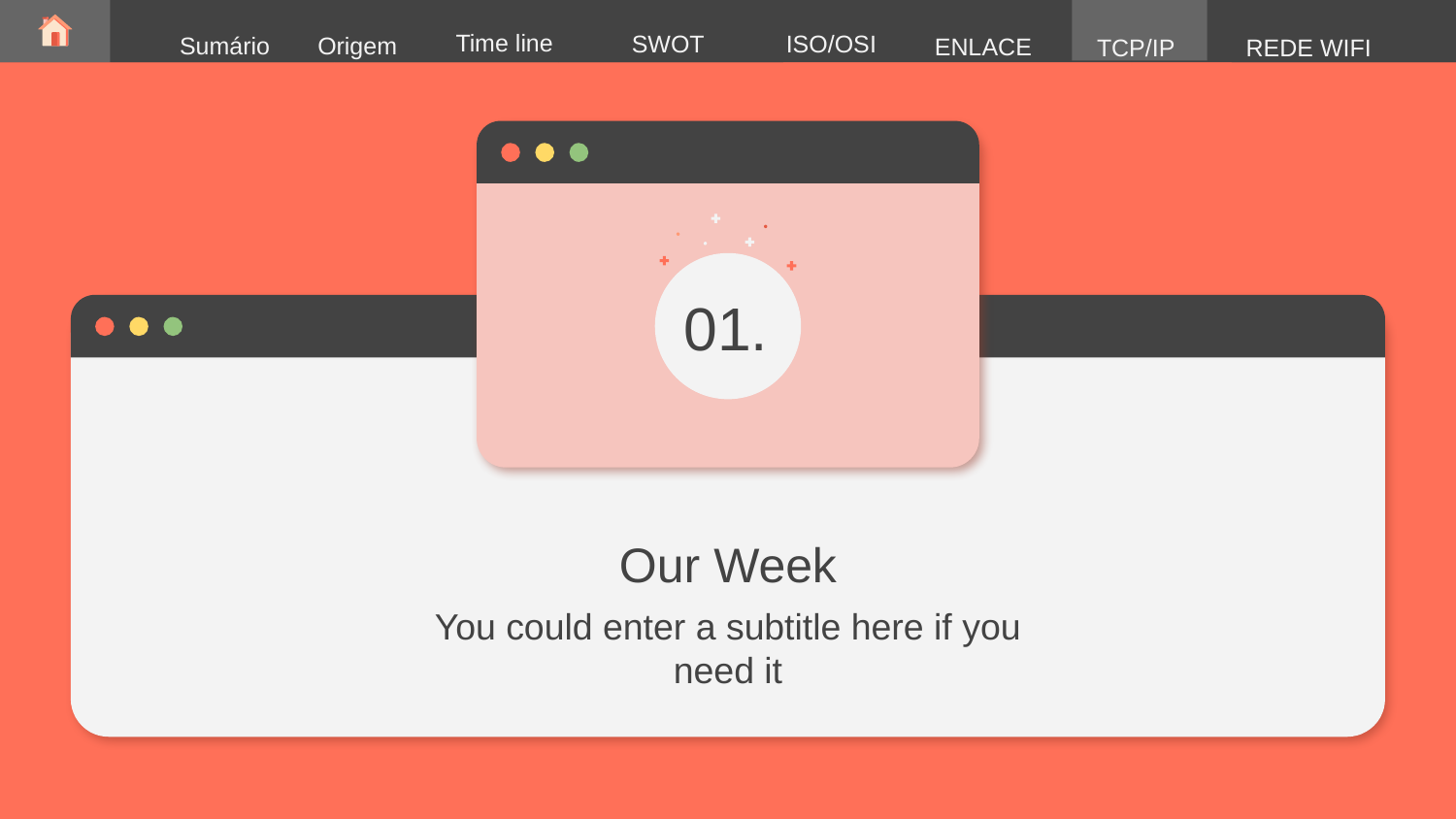

Time line
SWOT
ISO/OSI

Sumário
Origem
ENLACE
REDE WIFI
TCP/IP

01.

# Our Week
You could enter a subtitle here if you need it